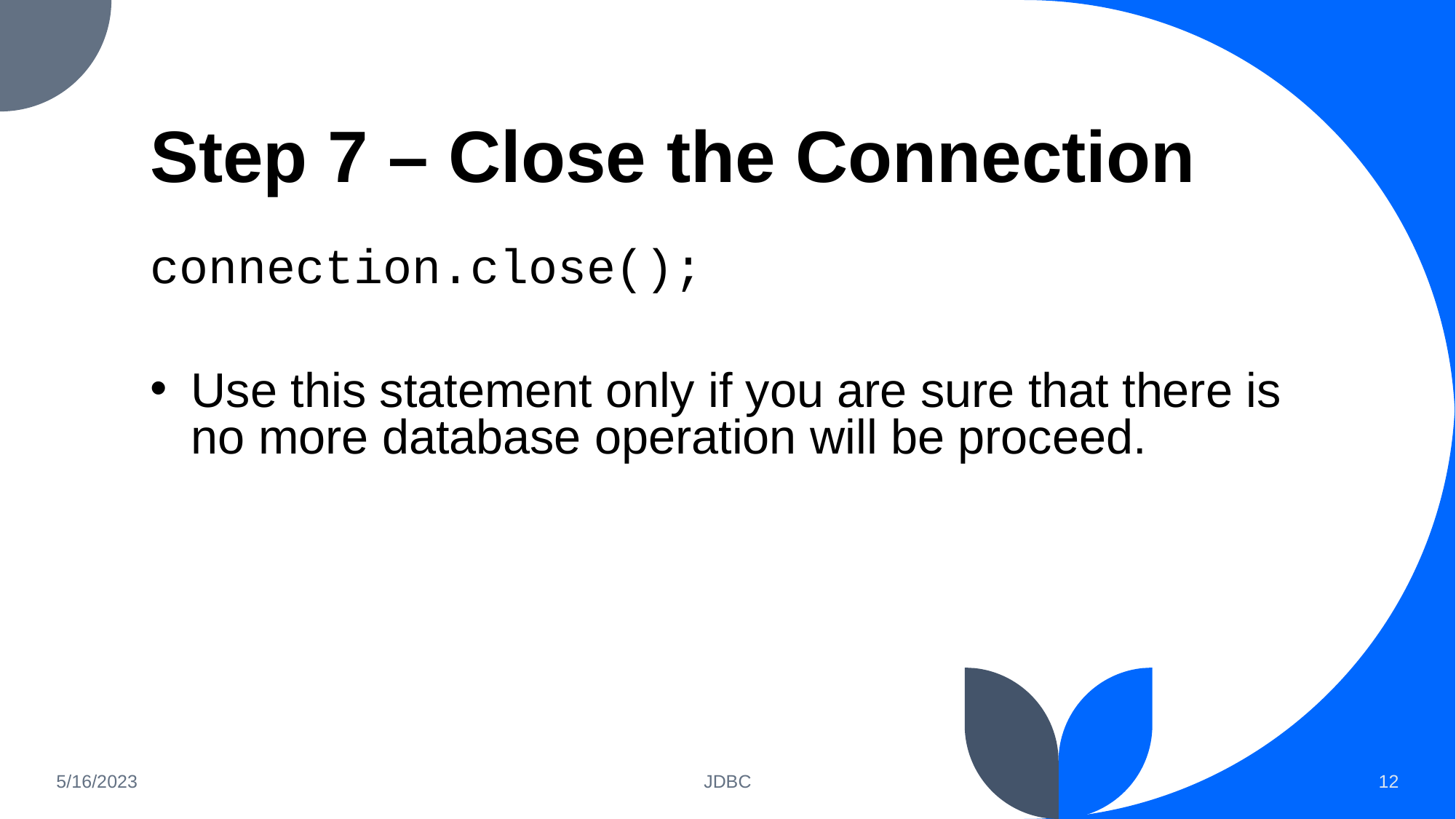

# Step 7 – Close the Connection
connection.close();

Use this statement only if you are sure that there is no more database operation will be proceed.
5/16/2023
JDBC
12